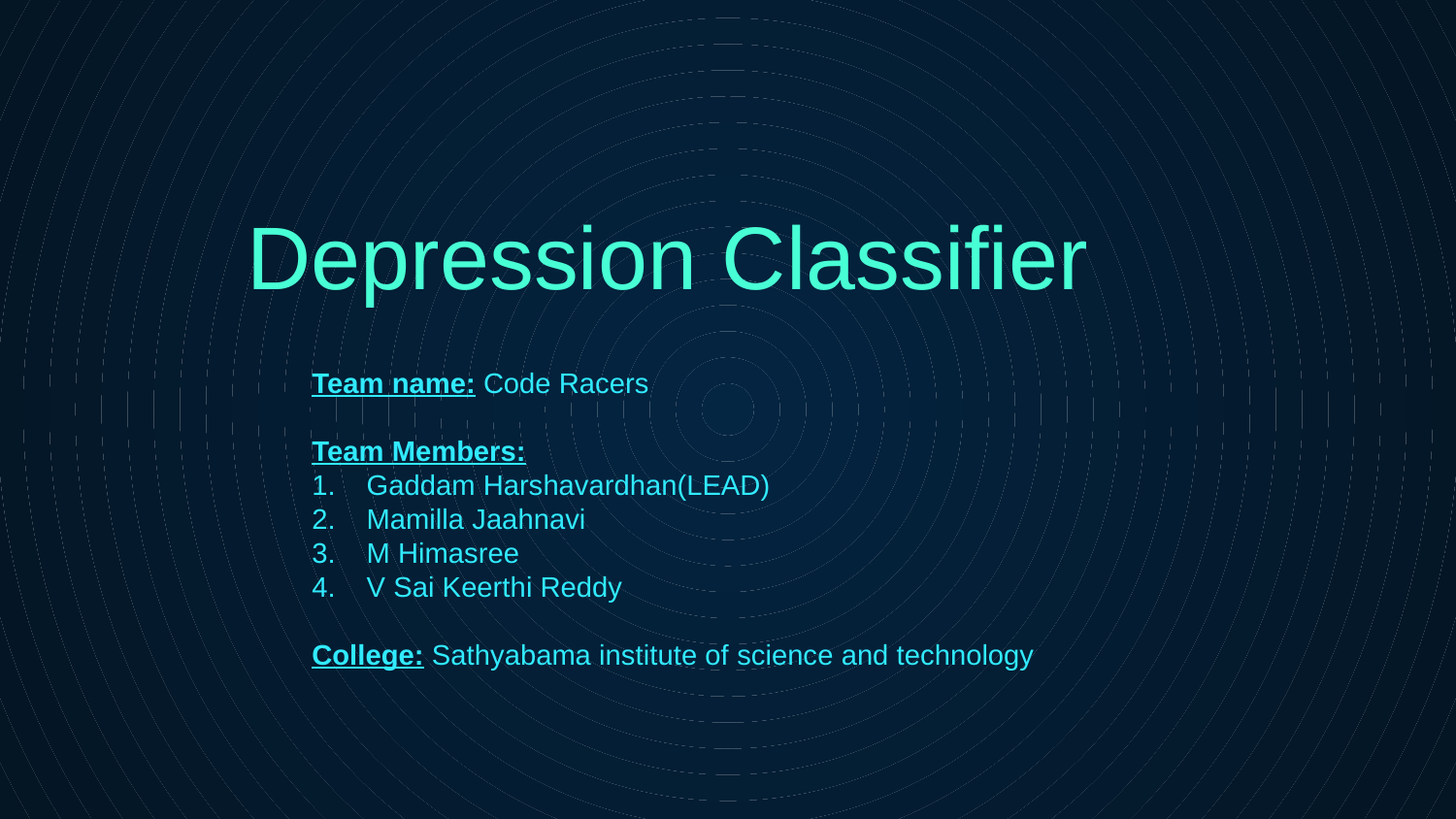

# Depression Classifier
Team name: Code Racers

Team Members:
Gaddam Harshavardhan(LEAD)
Mamilla Jaahnavi
M Himasree
V Sai Keerthi Reddy

College: Sathyabama institute of science and technology